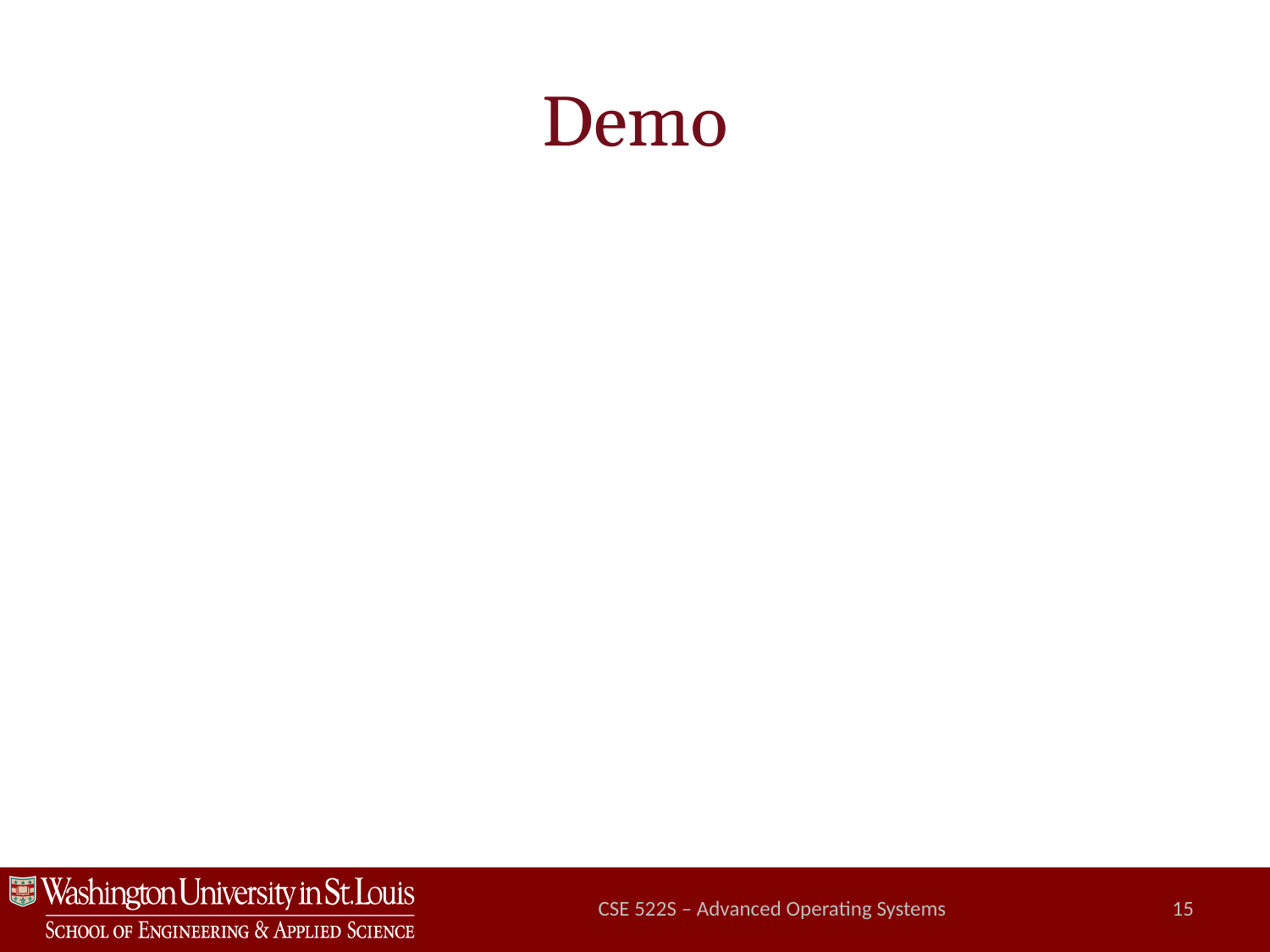

# Demo

CSE 522S – Advanced Operating Systems
15